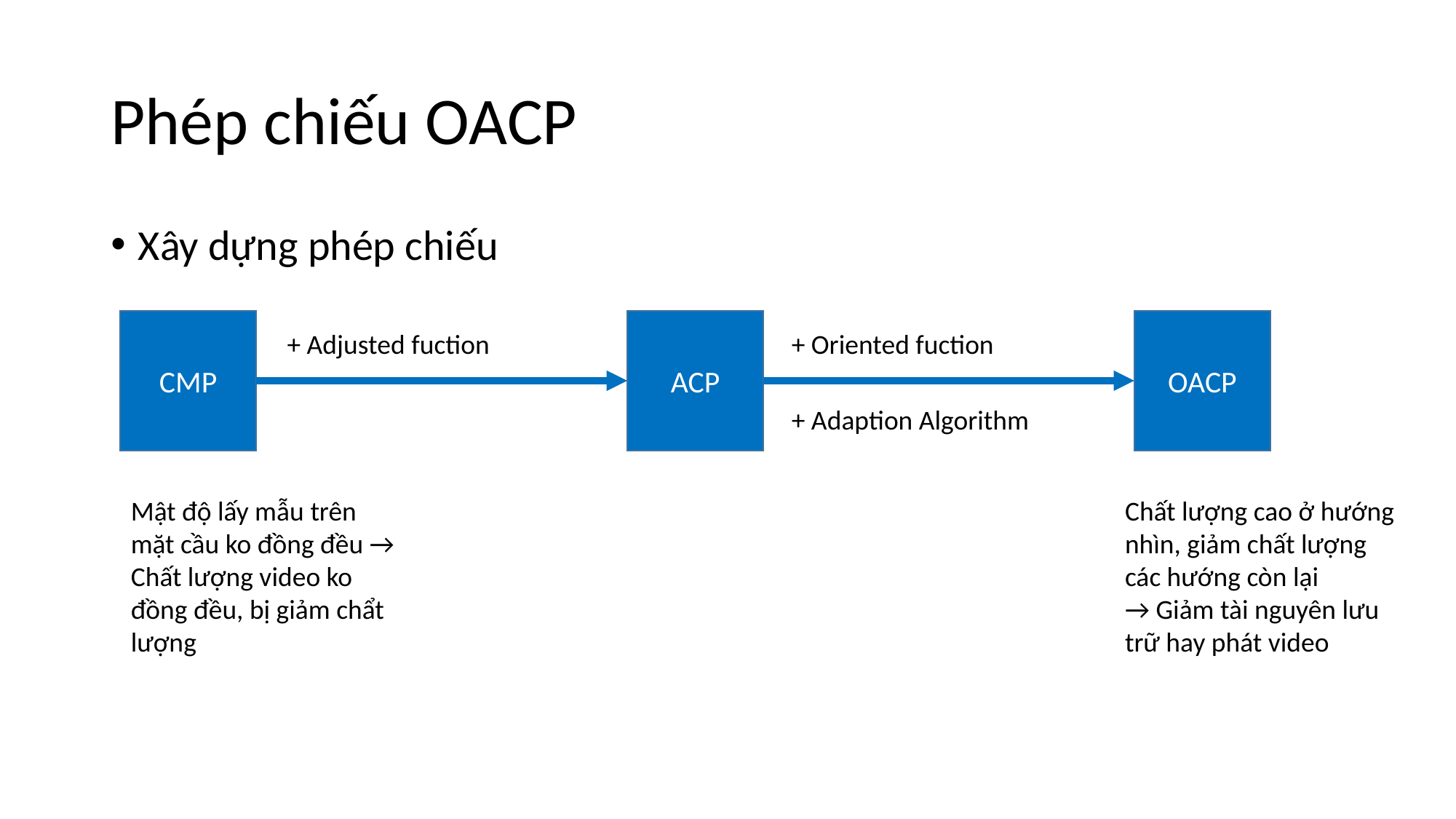

# Phép chiếu OACP
Xây dựng phép chiếu

CMP
ACP
OACP
+ Adjusted fuction
+ Oriented fuction
+ Adaption Algorithm
Mật độ lấy mẫu trên mặt cầu ko đồng đều → Chất lượng video ko đồng đều, bị giảm chẩt lượng
Chất lượng cao ở hướng nhìn, giảm chất lượng các hướng còn lại
→ Giảm tài nguyên lưu trữ hay phát video